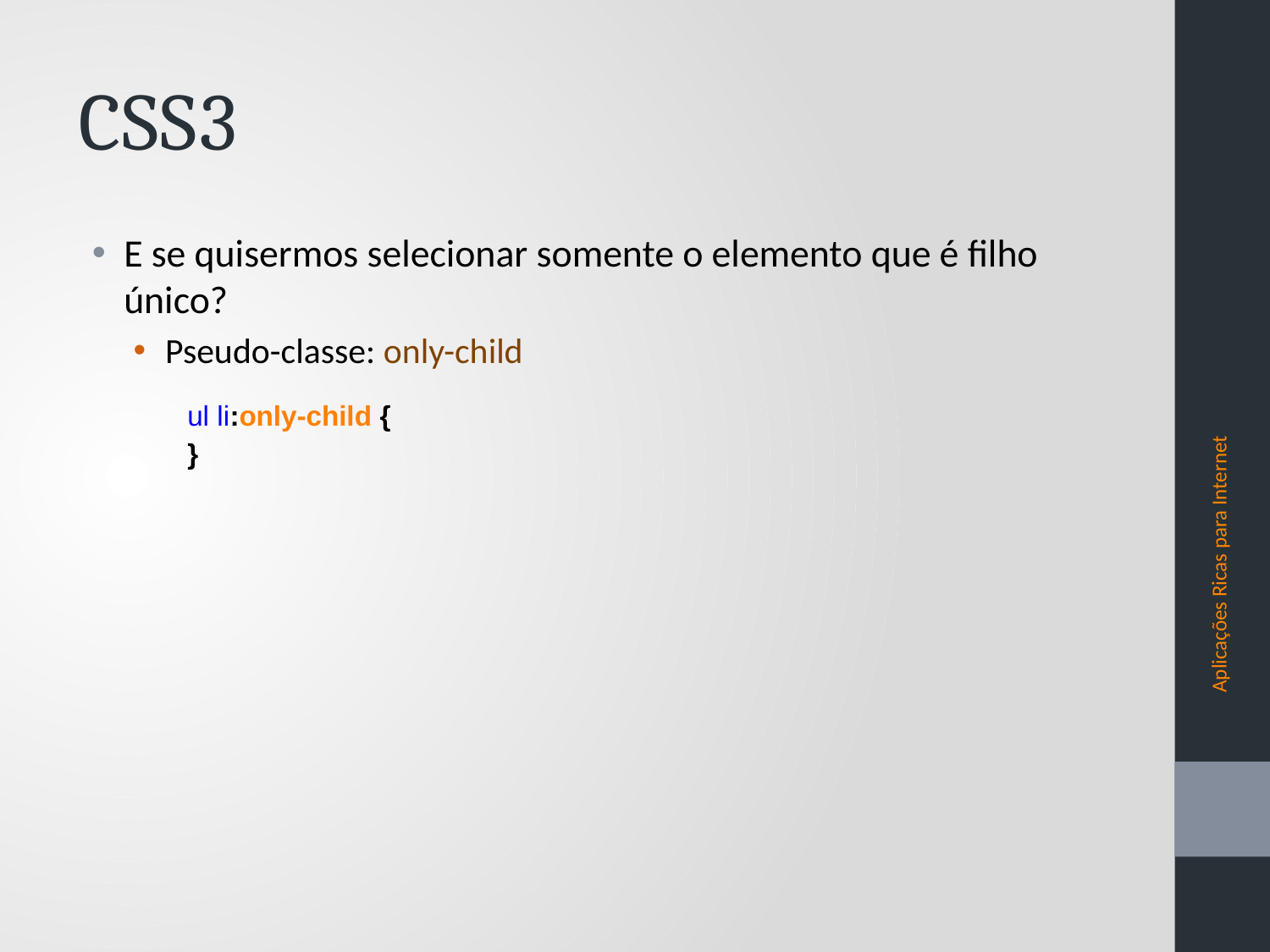

# CSS3
E se quisermos selecionar somente o elemento que é filho único?
Pseudo-classe: only-child
ul li:only-child {
}
Aplicações Ricas para Internet